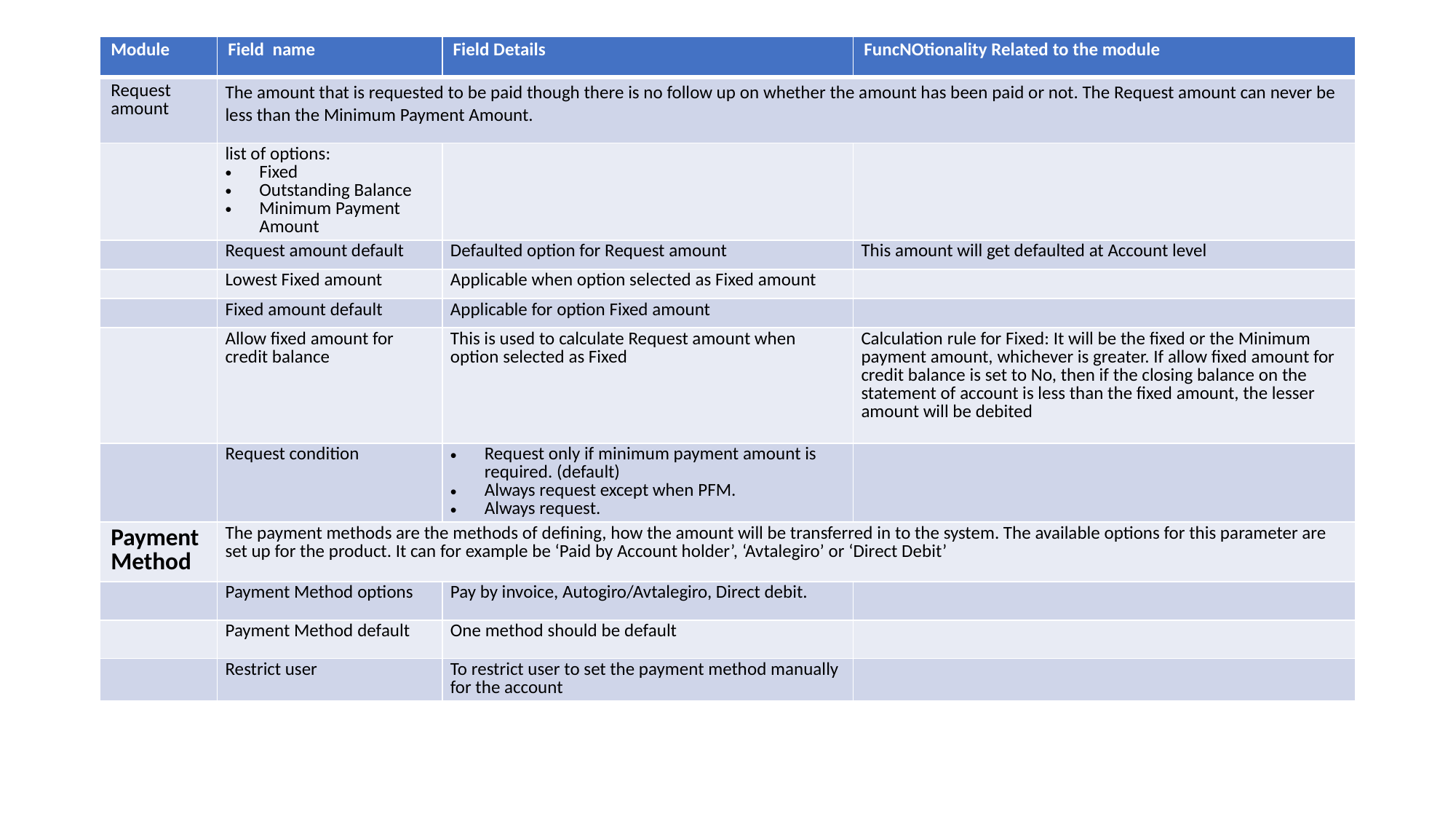

| Module | Field name | Field Details | FuncNOtionality Related to the module |
| --- | --- | --- | --- |
| Request amount | The amount that is requested to be paid though there is no follow up on whether the amount has been paid or not. The Request amount can never be less than the Minimum Payment Amount. |  |  |
|  | list of options: Fixed Outstanding Balance Minimum Payment Amount |  |  |
|  | Request amount default | Defaulted option for Request amount | This amount will get defaulted at Account level |
|  | Lowest Fixed amount | Applicable when option selected as Fixed amount |  |
|  | Fixed amount default | Applicable for option Fixed amount |  |
|  | Allow fixed amount for credit balance | This is used to calculate Request amount when option selected as Fixed | Calculation rule for Fixed: It will be the fixed or the Minimum payment amount, whichever is greater. If allow fixed amount for credit balance is set to No, then if the closing balance on the statement of account is less than the fixed amount, the lesser amount will be debited |
|  | Request condition | Request only if minimum payment amount is required. (default) Always request except when PFM. Always request. |  |
| Payment Method | The payment methods are the methods of defining, how the amount will be transferred in to the system. The available options for this parameter are set up for the product. It can for example be ‘Paid by Account holder’, ‘Avtalegiro’ or ‘Direct Debit’ |  |  |
|  | Payment Method options | Pay by invoice, Autogiro/Avtalegiro, Direct debit. |  |
|  | Payment Method default | One method should be default |  |
|  | Restrict user | To restrict user to set the payment method manually for the account |  |